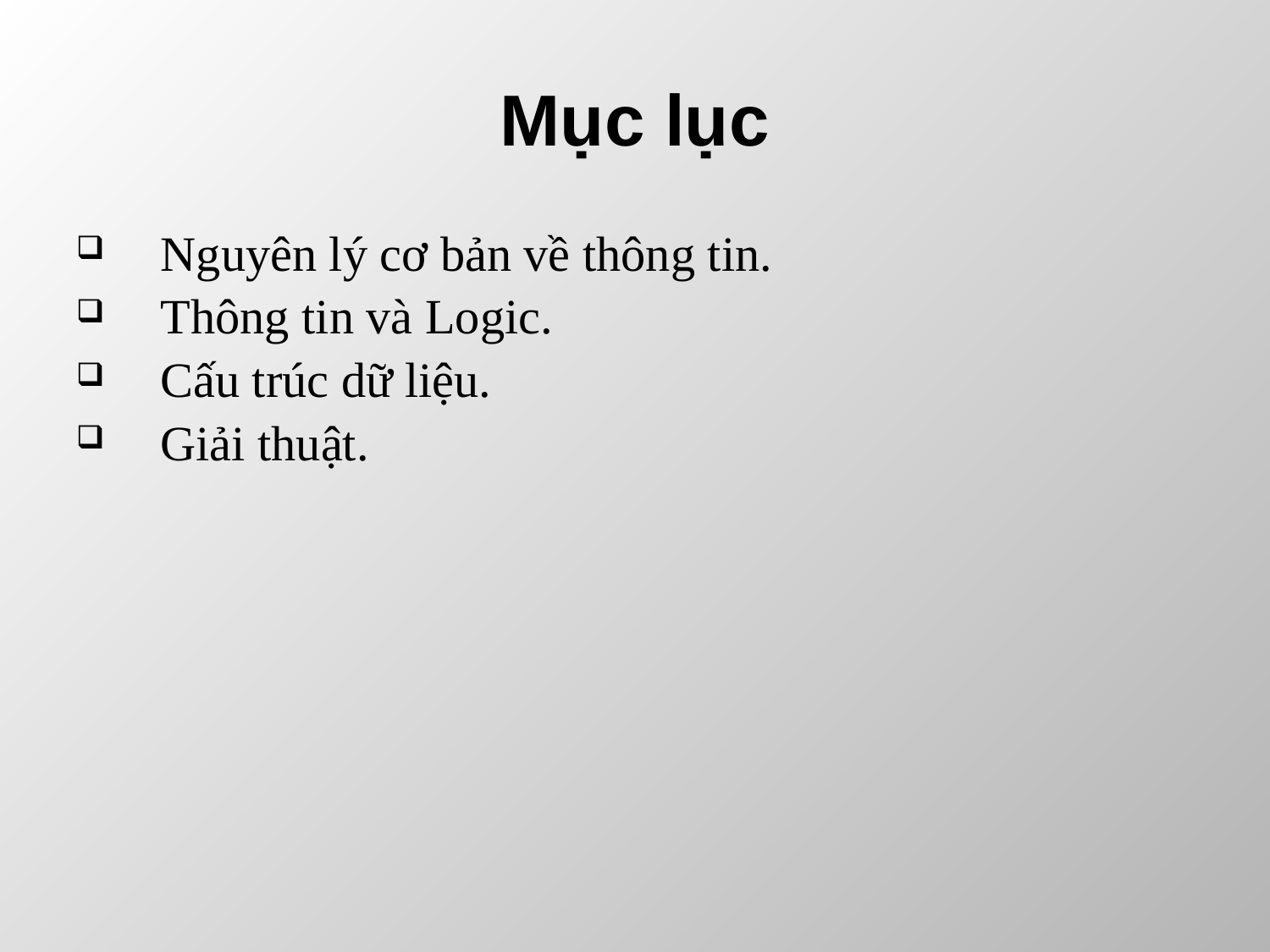

# Mục lục
Nguyên lý cơ bản về thông tin.
Thông tin và Logic.
Cấu trúc dữ liệu.
Giải thuật.